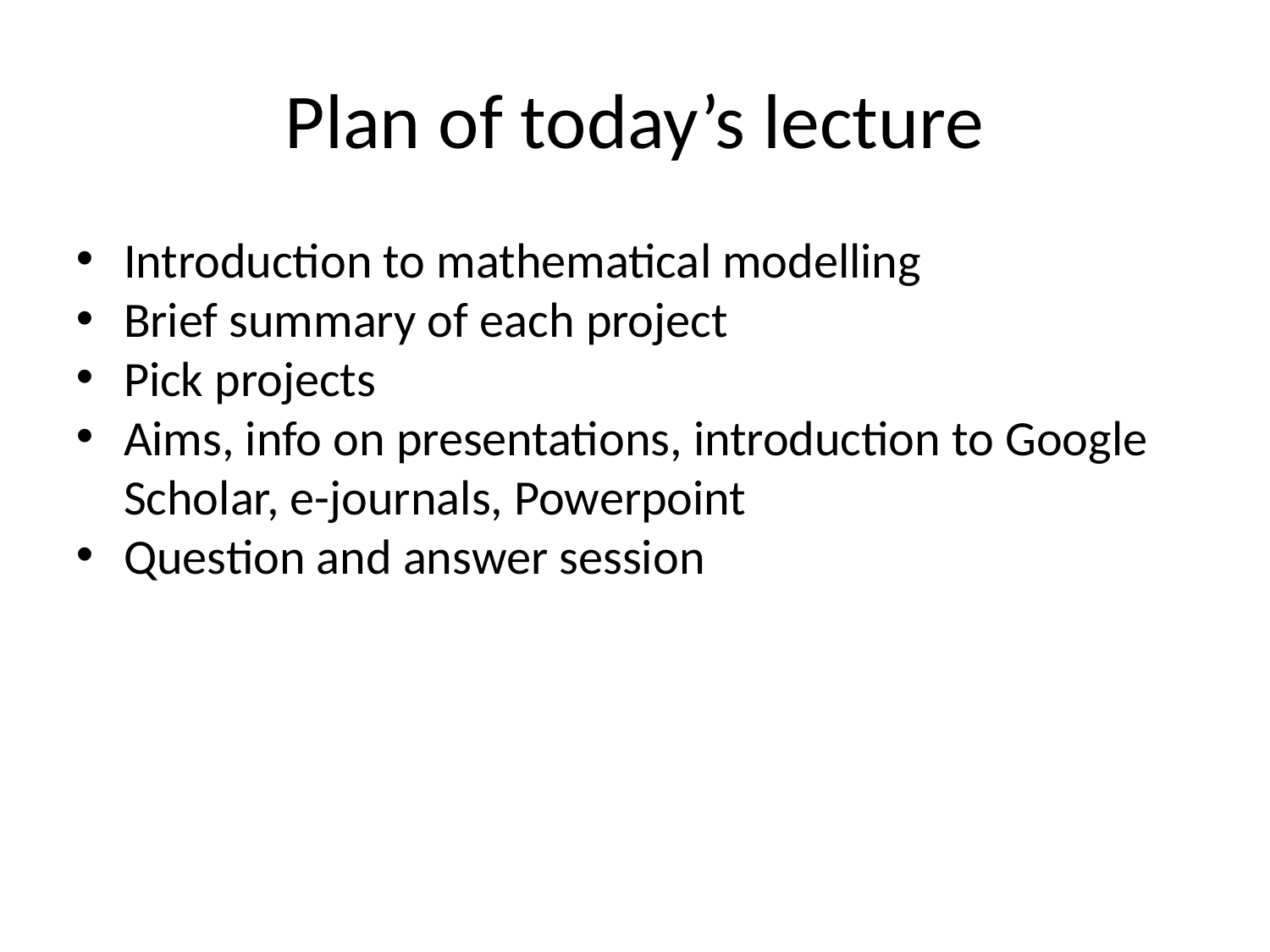

Plan of today’s lecture
Introduction to mathematical modelling
Brief summary of each project
Pick projects
Aims, info on presentations, introduction to Google Scholar, e-journals, Powerpoint
Question and answer session